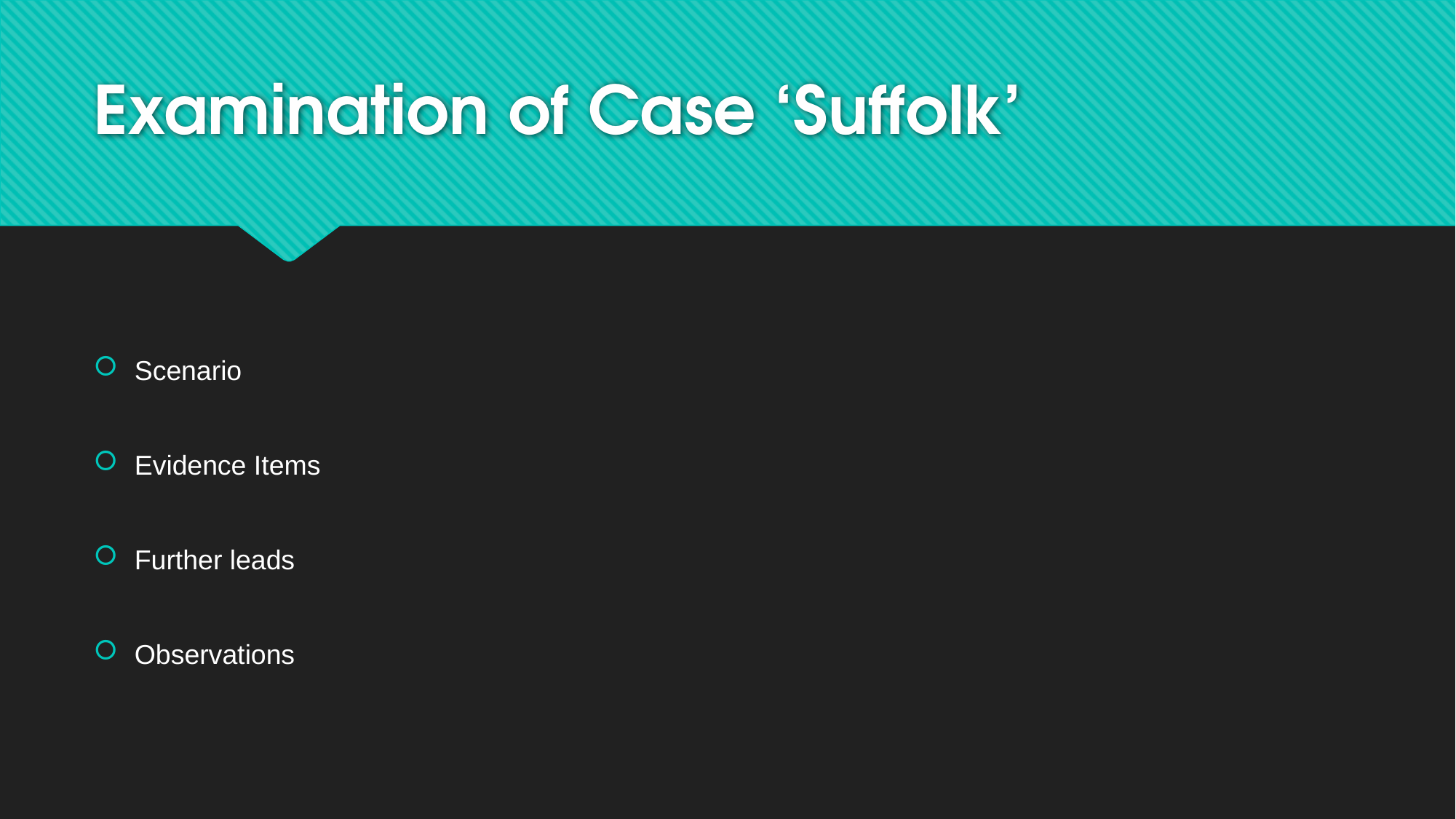

# Examination of Case ‘Suffolk’
Scenario

Evidence Items

Further leads

Observations